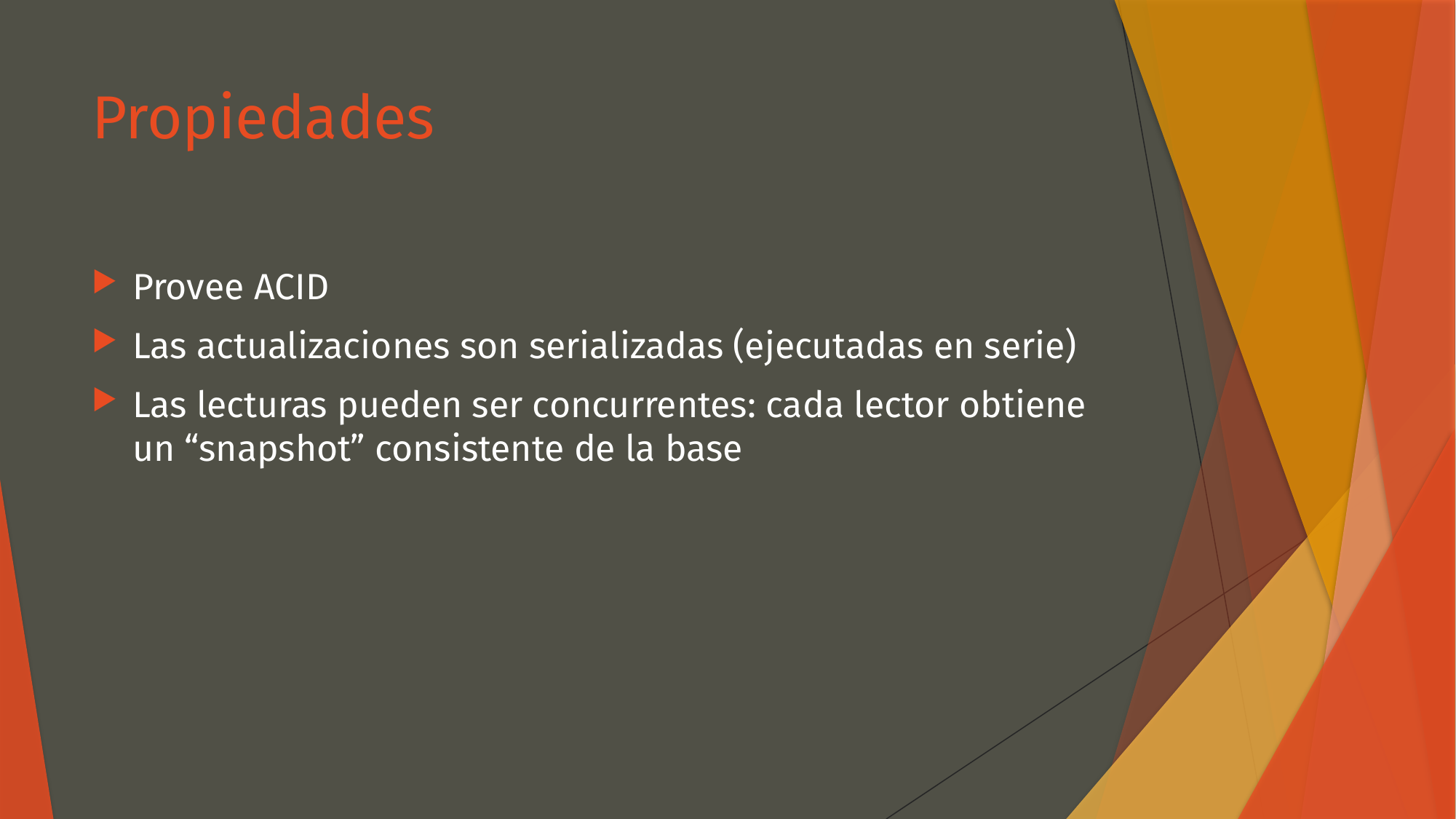

# Propiedades
Provee ACID
Las actualizaciones son serializadas (ejecutadas en serie)
Las lecturas pueden ser concurrentes: cada lector obtiene un “snapshot” consistente de la base